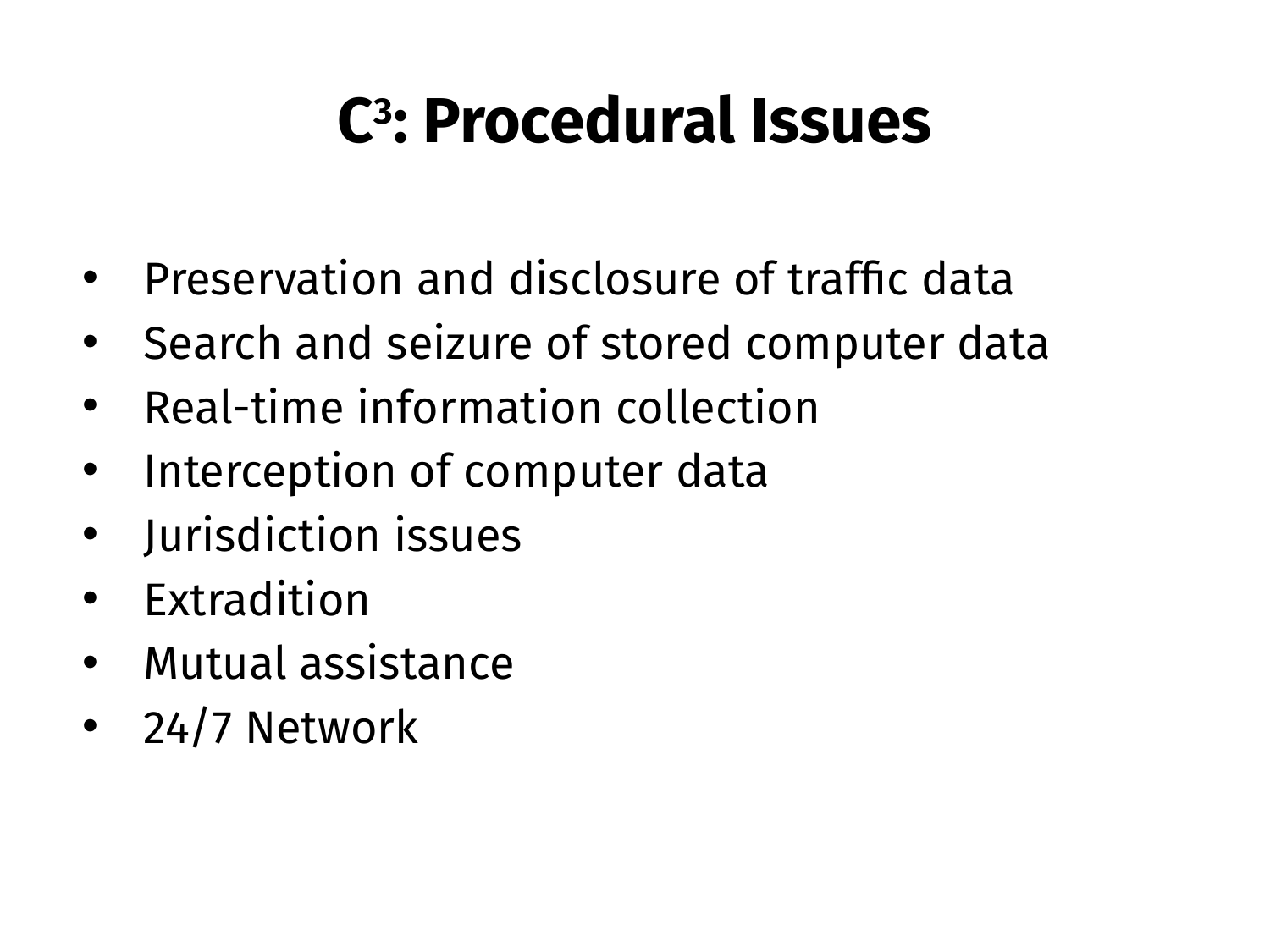

# C3: Procedural Issues

Preservation and disclosure of traffic data
Search and seizure of stored computer data
Real-time information collection
Interception of computer data
Jurisdiction issues
Extradition
Mutual assistance
24/7 Network